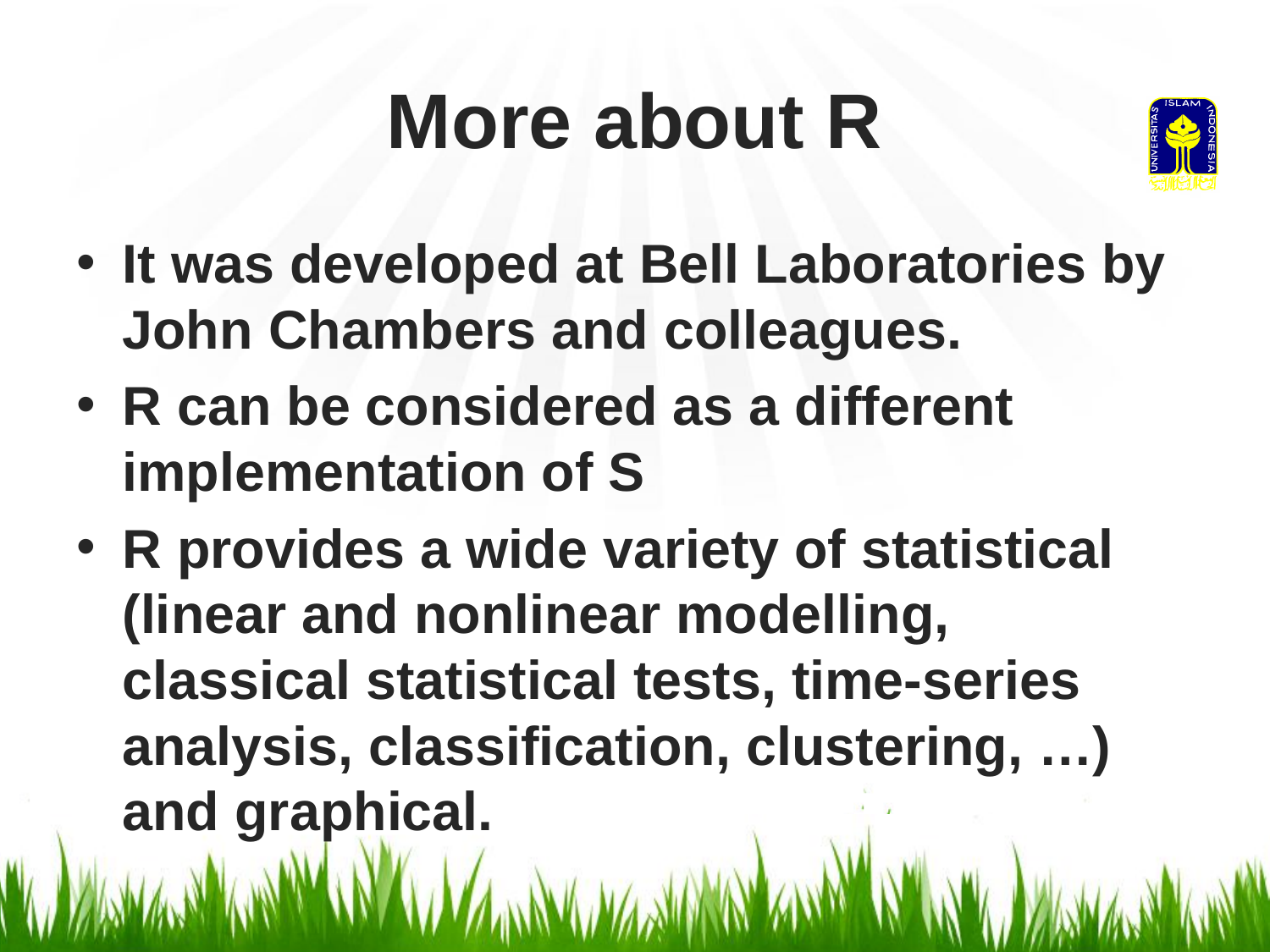

# More about R
It was developed at Bell Laboratories by John Chambers and colleagues.
R can be considered as a different implementation of S
R provides a wide variety of statistical (linear and nonlinear modelling, classical statistical tests, time-series analysis, classification, clustering, …) and graphical.